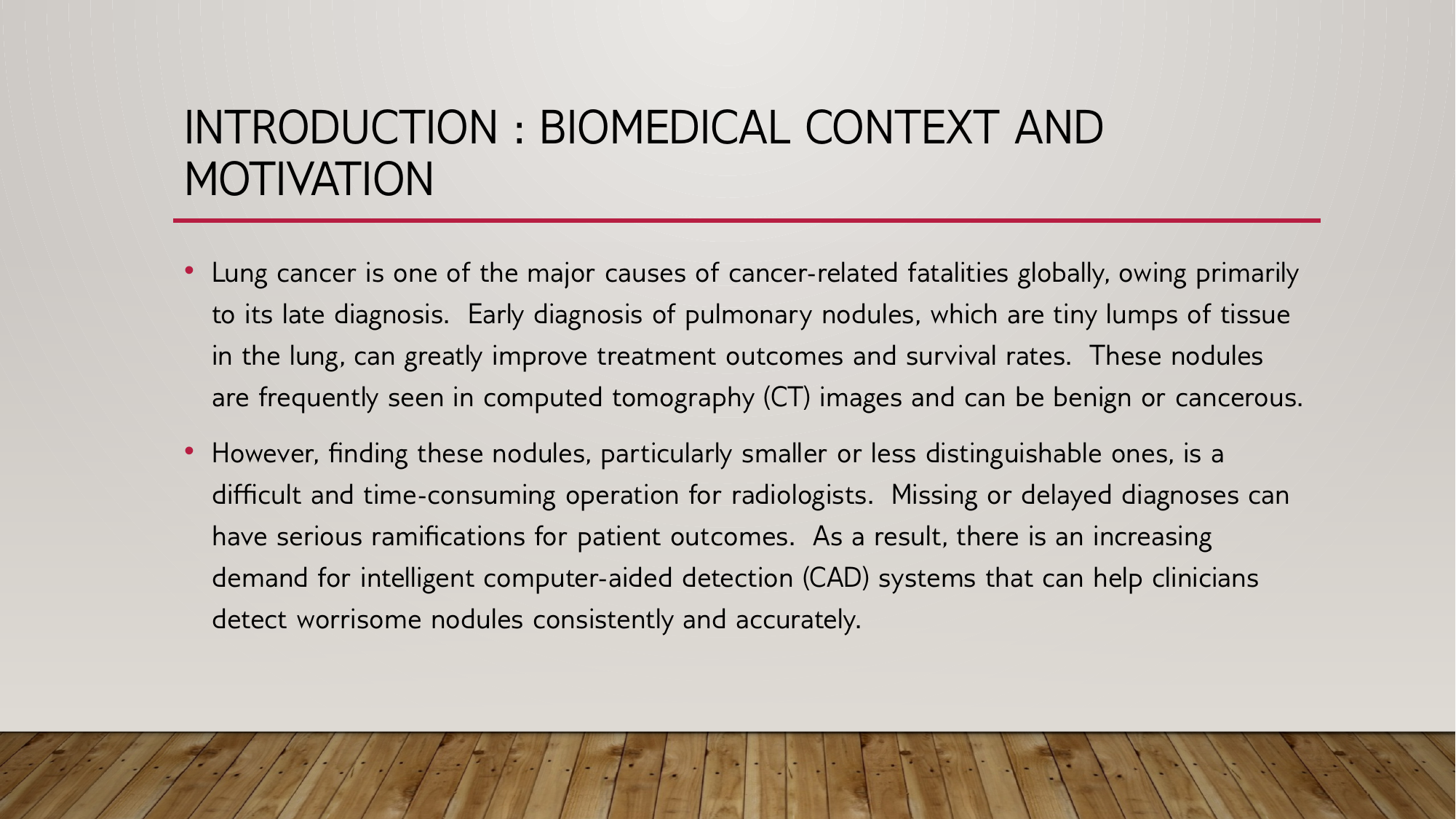

# Introduction : Biomedical Context and Motivation
Lung cancer is one of the major causes of cancer-related fatalities globally, owing primarily to its late diagnosis.  Early diagnosis of pulmonary nodules, which are tiny lumps of tissue in the lung, can greatly improve treatment outcomes and survival rates.  These nodules are frequently seen in computed tomography (CT) images and can be benign or cancerous.
However, finding these nodules, particularly smaller or less distinguishable ones, is a difficult and time-consuming operation for radiologists.  Missing or delayed diagnoses can have serious ramifications for patient outcomes.  As a result, there is an increasing demand for intelligent computer-aided detection (CAD) systems that can help clinicians detect worrisome nodules consistently and accurately.